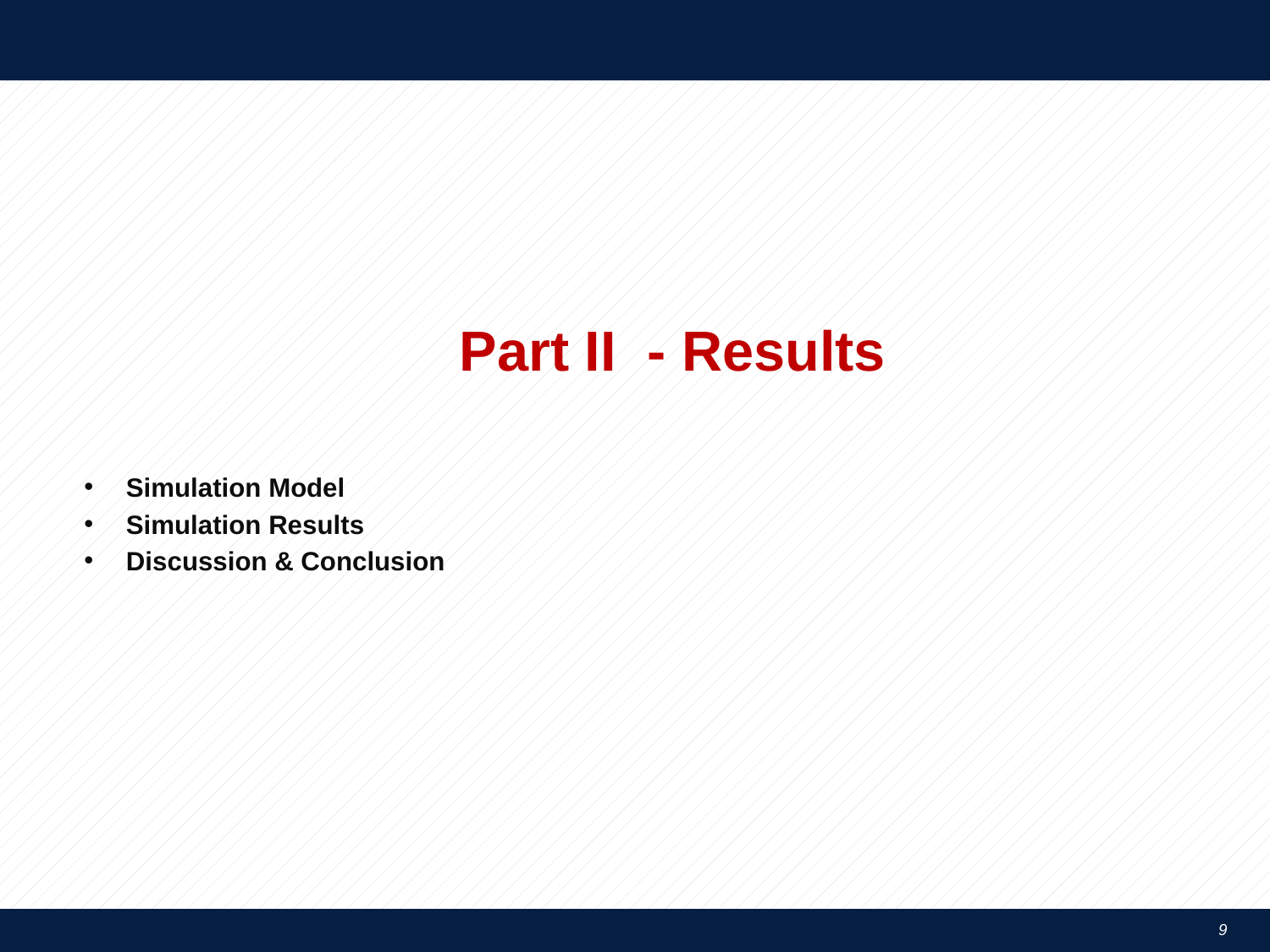

# Part II  - Results
Simulation Model
Simulation Results
Discussion & Conclusion